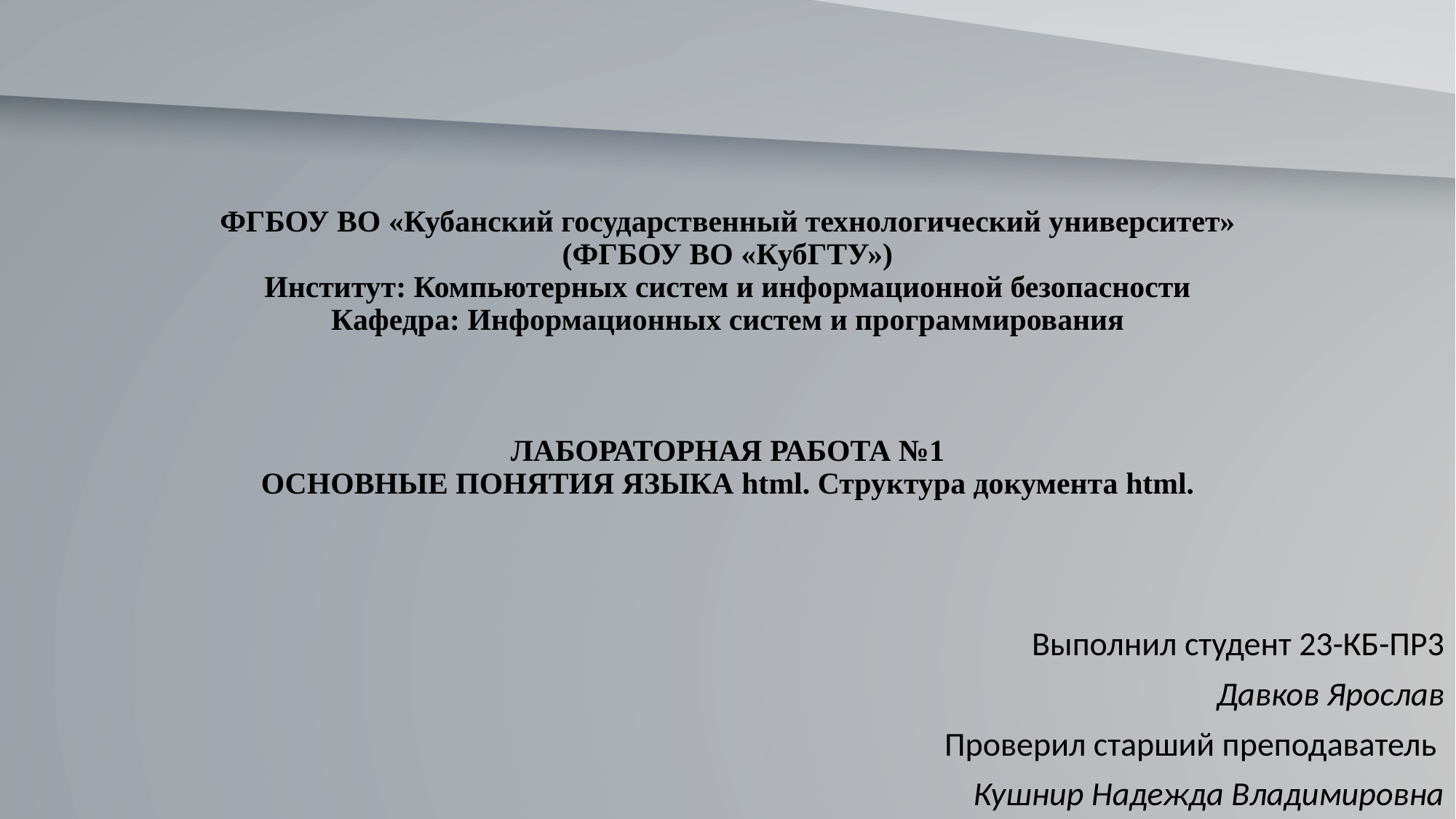

# ФГБОУ ВО «Кубанский государственный технологический университет» (ФГБОУ ВО «КубГТУ») Институт: Компьютерных систем и информационной безопасности Кафедра: Информационных систем и программирования ЛАБОРАТОРНАЯ РАБОТА №1 ОСНОВНЫЕ ПОНЯТИЯ ЯЗЫКА html. Структура документа html.
Выполнил студент 23-КБ-ПР3
Давков Ярослав
Проверил старший преподаватель
Кушнир Надежда Владимировна